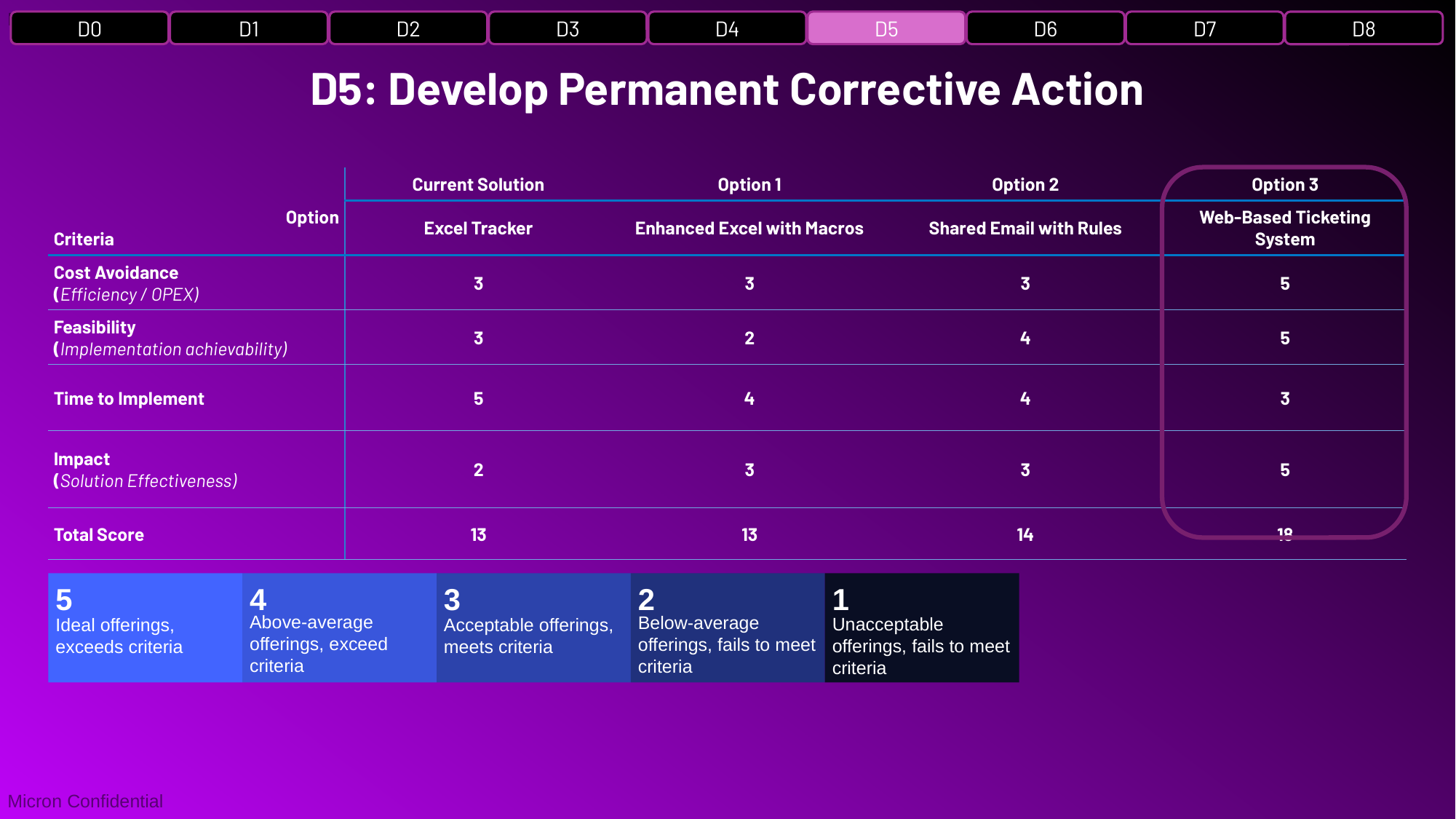

D0
D1
D2
D3
D4
D5
D6
D7
D8
D5: Develop Permanent Corrective Action
| Option Criteria | Current Solution | Option 1 | Option 2 | Option 3 |
| --- | --- | --- | --- | --- |
|  | Excel Tracker | Enhanced Excel with Macros | Shared Email with Rules | Web-Based Ticketing System |
| Cost Avoidance (Efficiency / OPEX) | 3 | 3 | 3 | 5 |
| Feasibility (Implementation achievability) | 3 | 2 | 4 | 5 |
| Time to Implement | 5 | 4 | 4 | 3 |
| Impact (Solution Effectiveness) | 2 | 3 | 3 | 5 |
| Total Score | 13 | 13 | 14 | 18 |

5

4

3

2

1
Ideal offerings, exceeds criteria
Acceptable offerings, meets criteria
Above-average offerings, exceed criteria
Below-average offerings, fails to meet criteria
Unacceptable offerings, fails to meet criteria